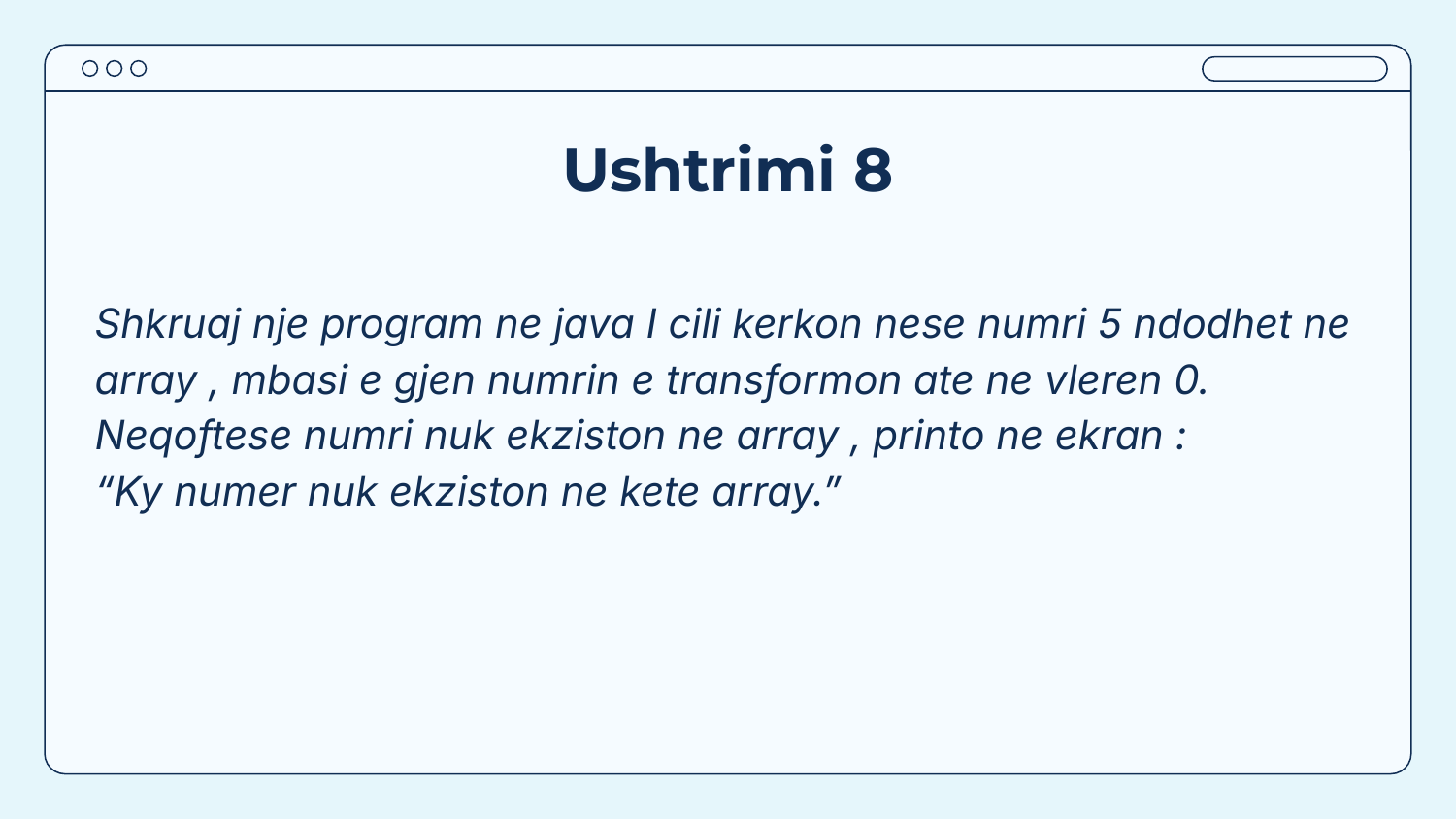

# Ushtrimi 8
Shkruaj nje program ne java I cili kerkon nese numri 5 ndodhet ne array , mbasi e gjen numrin e transformon ate ne vleren 0. Neqoftese numri nuk ekziston ne array , printo ne ekran :
“Ky numer nuk ekziston ne kete array.”